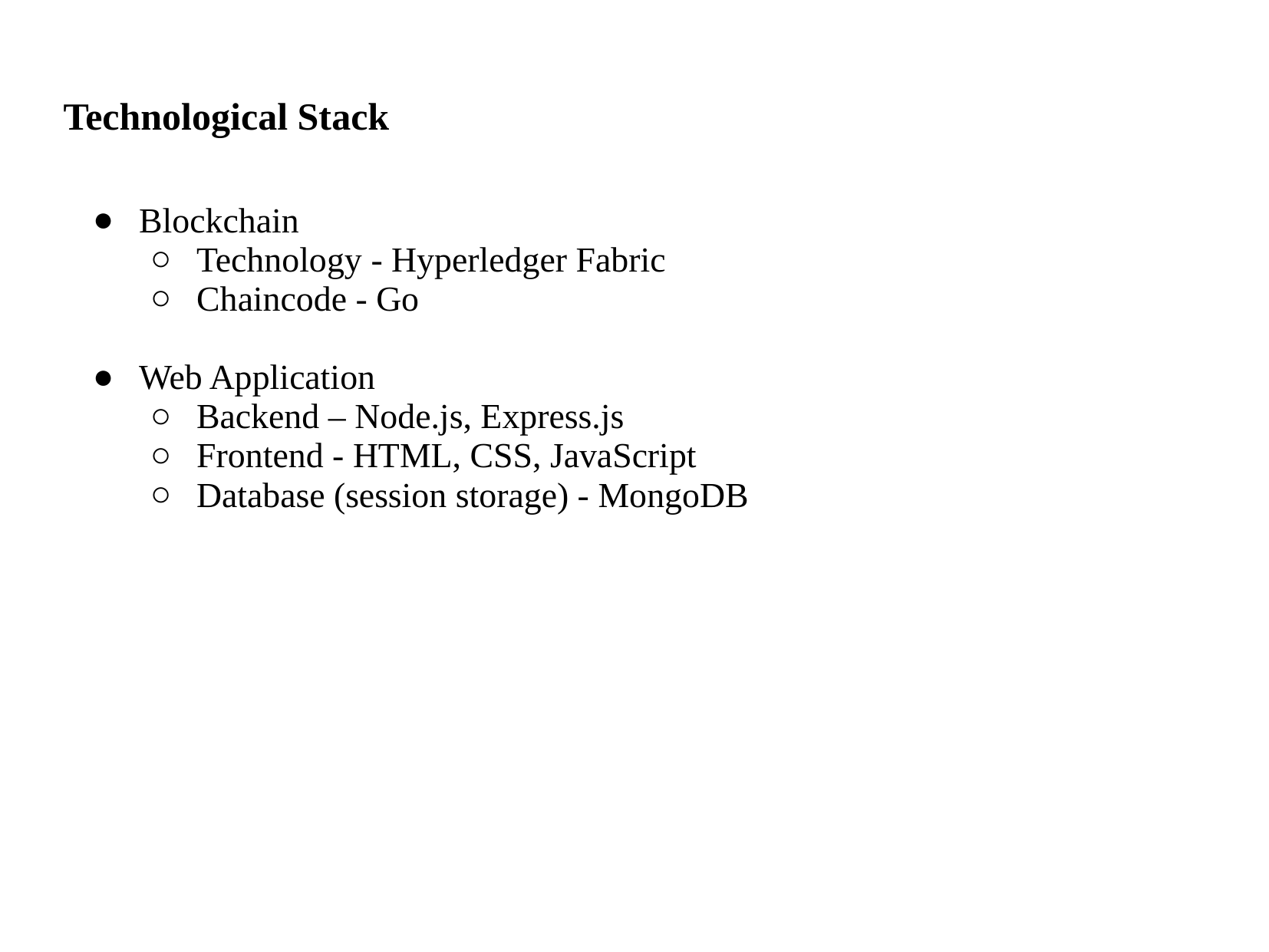

# Technological Stack
Blockchain
Technology - Hyperledger Fabric
Chaincode - Go

Web Application
Backend – Node.js, Express.js
Frontend - HTML, CSS, JavaScript
Database (session storage) - MongoDB